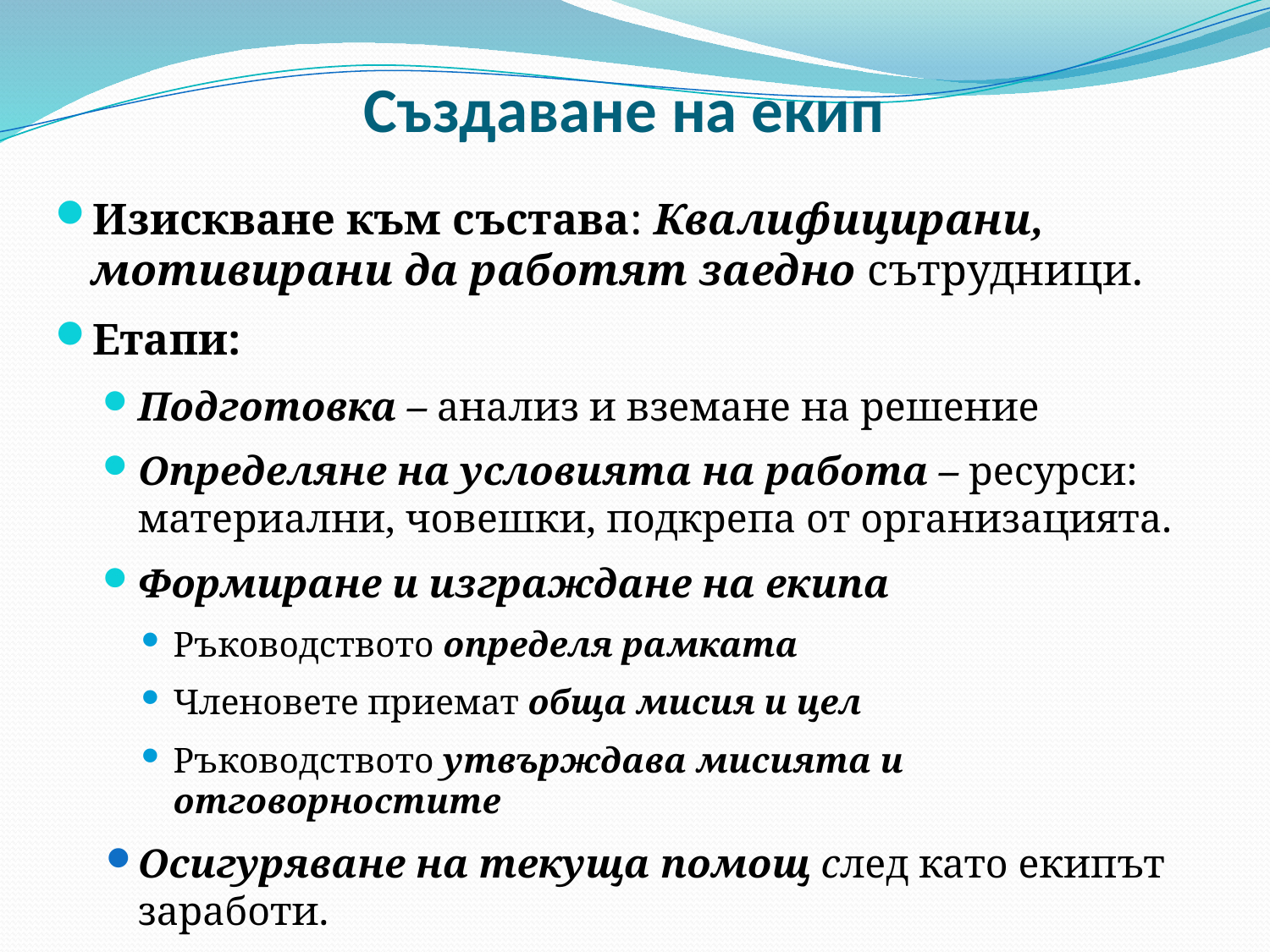

# Създаване на екип
Изискване към състава: Квалифицирани, мотивирани да работят заедно сътрудници.
Етапи:
Подготовка – анализ и вземане на решение
Определяне на условията на работа – ресурси: материални, човешки, подкрепа от организацията.
Формиране и изграждане на екипа
Ръководството определя рамката
Членовете приемат обща мисия и цел
Ръководството утвърждава мисията и отговорностите
Осигуряване на текуща помощ след като екипът заработи.